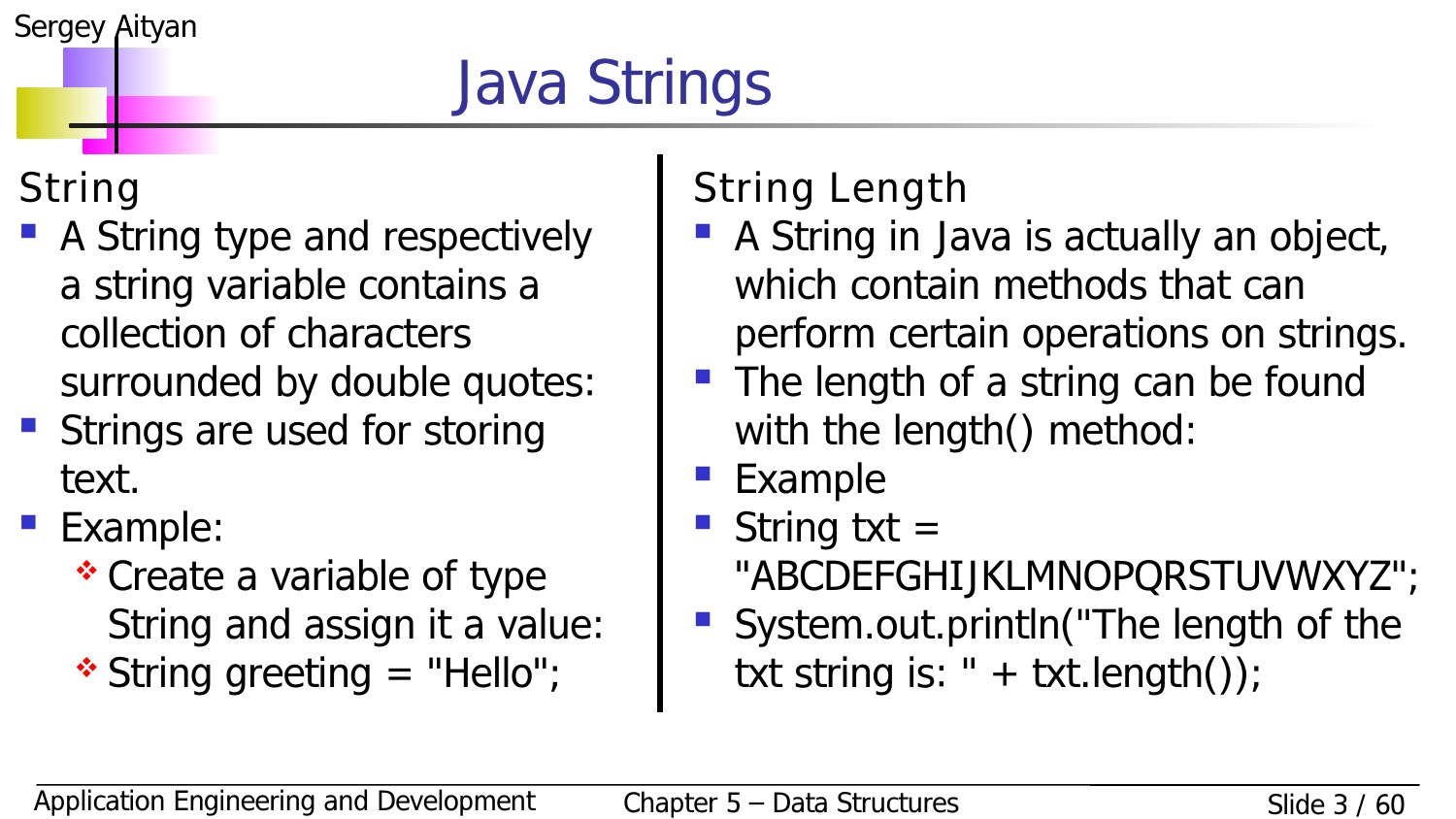

# Java Strings
String Length
A String in Java is actually an object, which contain methods that can perform certain operations on strings.
The length of a string can be found with the length() method:
Example
String txt = "ABCDEFGHIJKLMNOPQRSTUVWXYZ";
System.out.println("The length of the txt string is: " + txt.length());

String
A String type and respectively a string variable contains a collection of characters surrounded by double quotes:
Strings are used for storing text.
Example:
Create a variable of type String and assign it a value:
String greeting = "Hello";